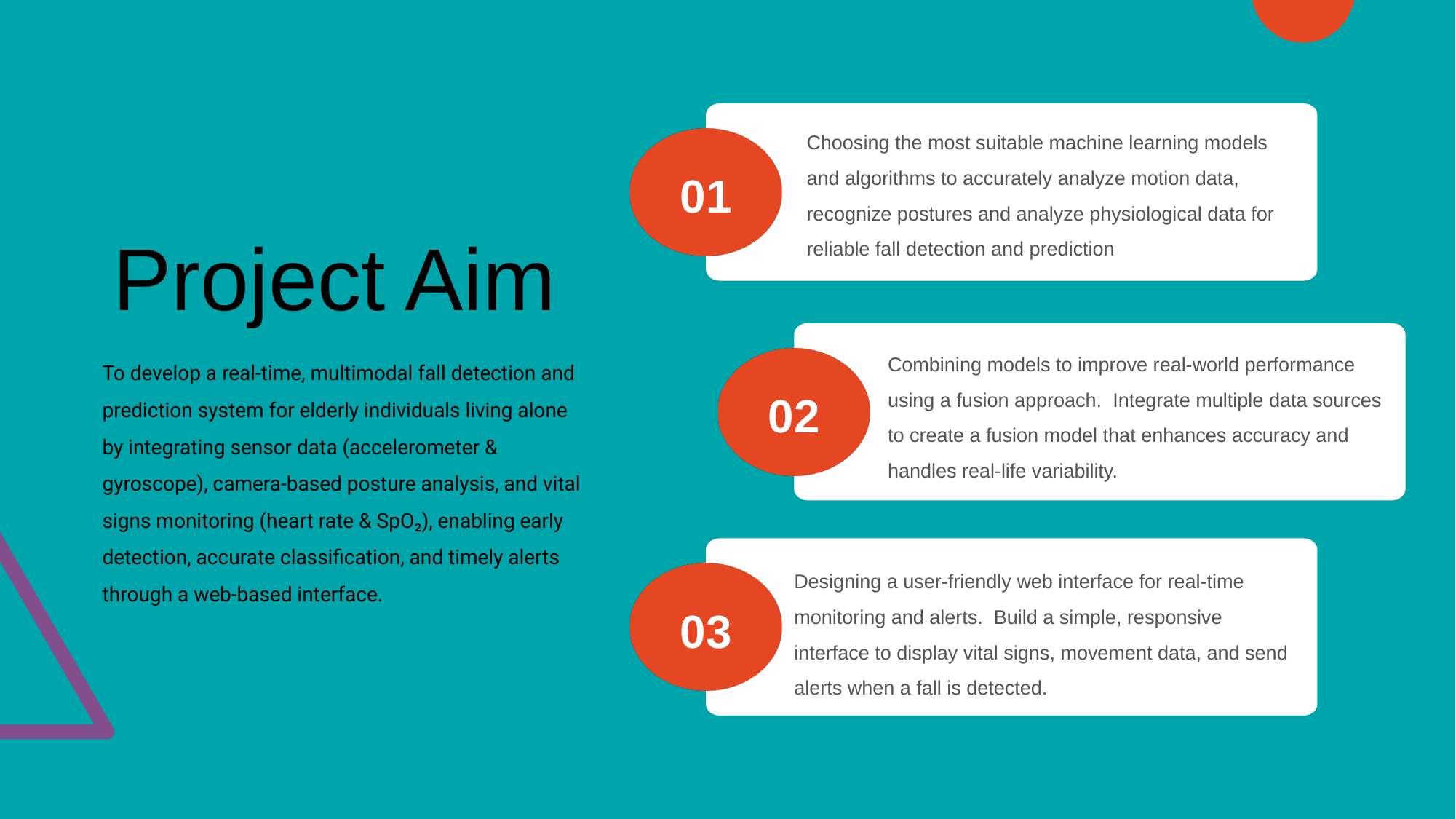

Choosing the most suitable machine learning models and algorithms to accurately analyze motion data, recognize postures and analyze physiological data for reliable fall detection and prediction

01

Combining models to improve real-world performance using a fusion approach.  Integrate multiple data sources to create a fusion model that enhances accuracy and handles real-life variability.

02

Designing a user-friendly web interface for real-time monitoring and alerts.  Build a simple, responsive interface to display vital signs, movement data, and send alerts when a fall is detected.

03
Project Aim
To develop a real-time, multimodal fall detection and prediction system for elderly individuals living alone by integrating sensor data (accelerometer & gyroscope), camera-based posture analysis, and vital signs monitoring (heart rate & SpO₂), enabling early detection, accurate classification, and timely alerts through a web-based interface.